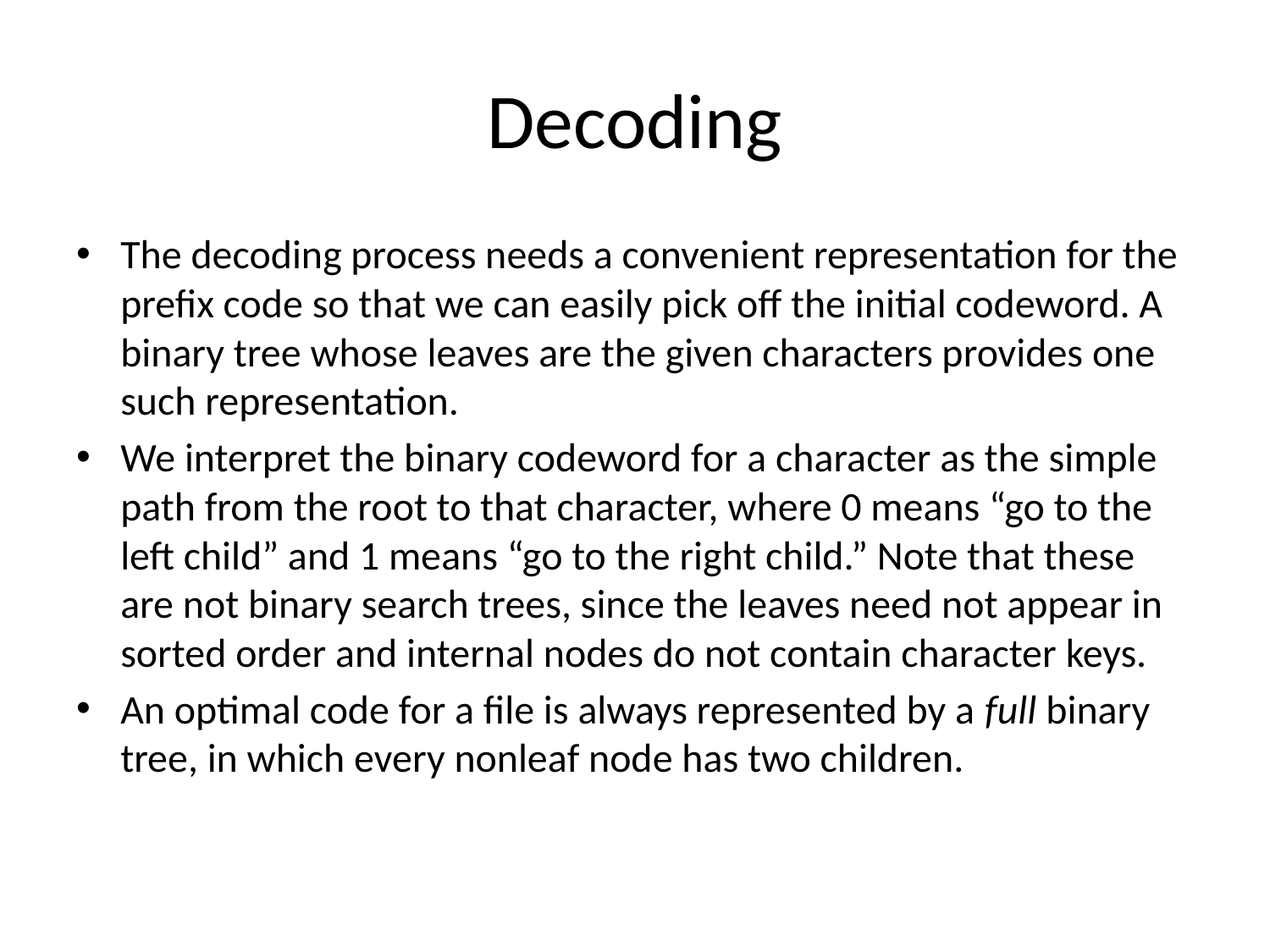

# Decoding
The decoding process needs a convenient representation for the prefix code so that we can easily pick off the initial codeword. A binary tree whose leaves are the given characters provides one such representation.
We interpret the binary codeword for a character as the simple path from the root to that character, where 0 means “go to the left child” and 1 means “go to the right child.” Note that these are not binary search trees, since the leaves need not appear in sorted order and internal nodes do not contain character keys.
An optimal code for a file is always represented by a full binary tree, in which every nonleaf node has two children.